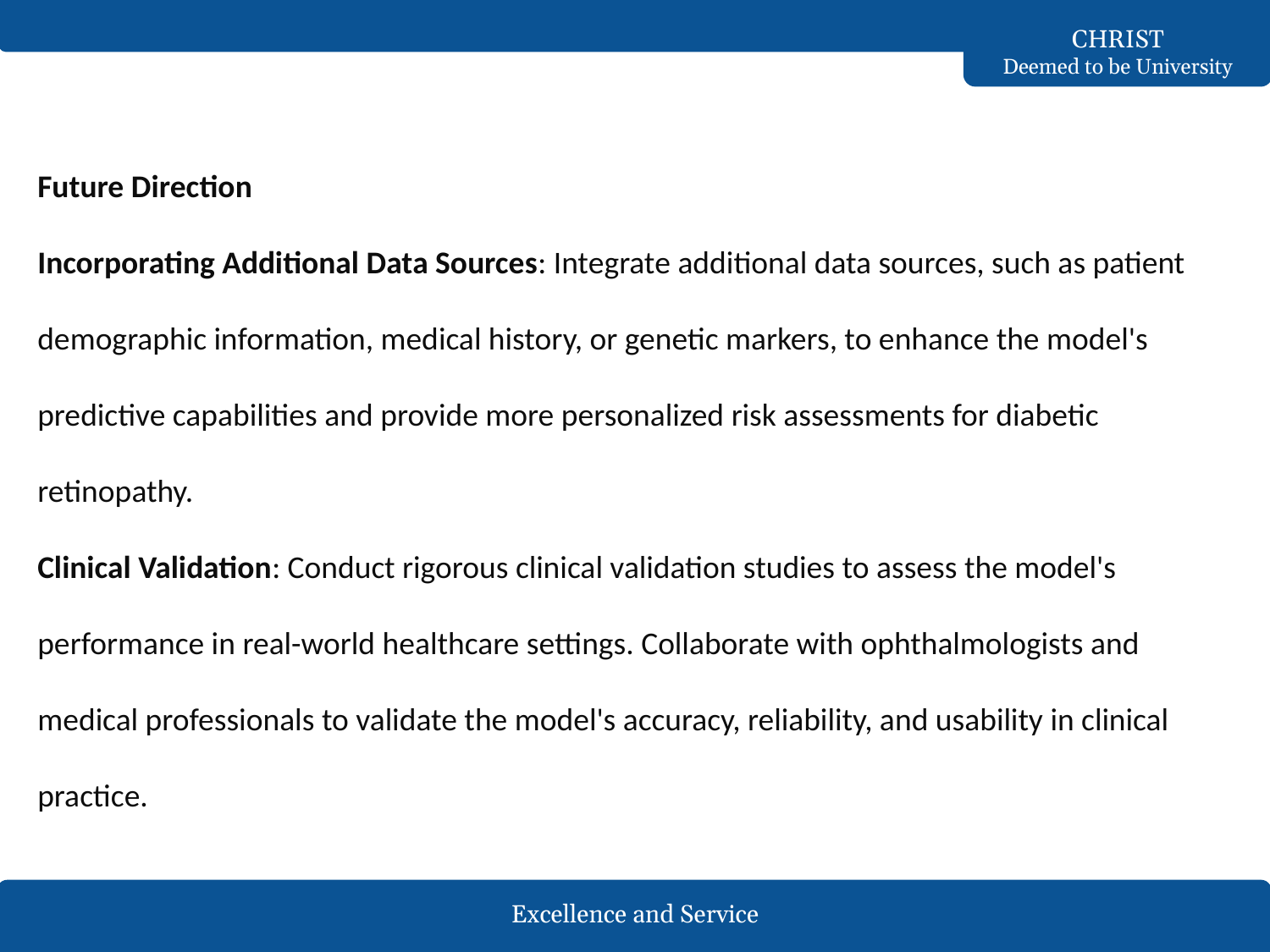

Future Direction
Incorporating Additional Data Sources: Integrate additional data sources, such as patient demographic information, medical history, or genetic markers, to enhance the model's predictive capabilities and provide more personalized risk assessments for diabetic retinopathy.
Clinical Validation: Conduct rigorous clinical validation studies to assess the model's performance in real-world healthcare settings. Collaborate with ophthalmologists and medical professionals to validate the model's accuracy, reliability, and usability in clinical practice.